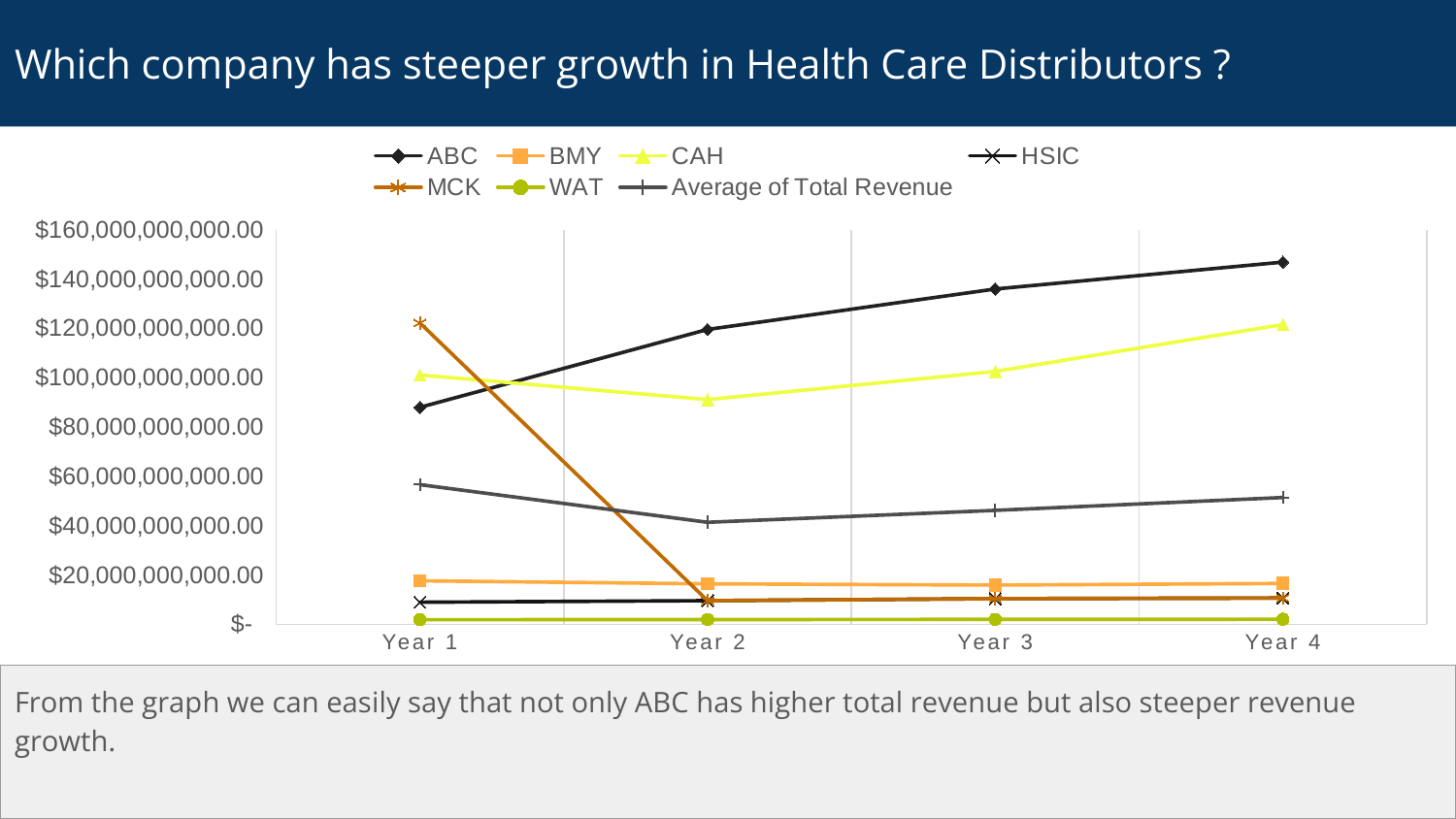

# Which company has steeper growth in Health Care Distributors ?

### Chart

| Category | ABC | BMY | CAH | HSIC | MCK | WAT | Average of Total Revenue |
|---|---|---|---|---|---|---|---|
| Year 1 | 87959167000.0 | 17621000000.0 | 101093000000.0 | 8939967000.0 | 122196000000.0 | 1843641000.0 | 56608795833.333336 |
| Year 2 | 119569127000.0 | 16385000000.0 | 91084000000.0 | 9560647000.0 | 9560647000.0 | 1904218000.0 | 41343939833.333336 |
| Year 3 | 135961803000.0 | 15879000000.0 | 102531000000.0 | 10371390000.0 | 10371390000.0 | 1989344000.0 | 46183987833.333336 |
| Year 4 | 146849686000.0 | 16560000000.0 | 121546000000.0 | 10629719000.0 | 10629719000.0 | 2042332000.0 | 51376242666.666664 |
From the graph we can easily say that not only ABC has higher total revenue but also steeper revenue growth.